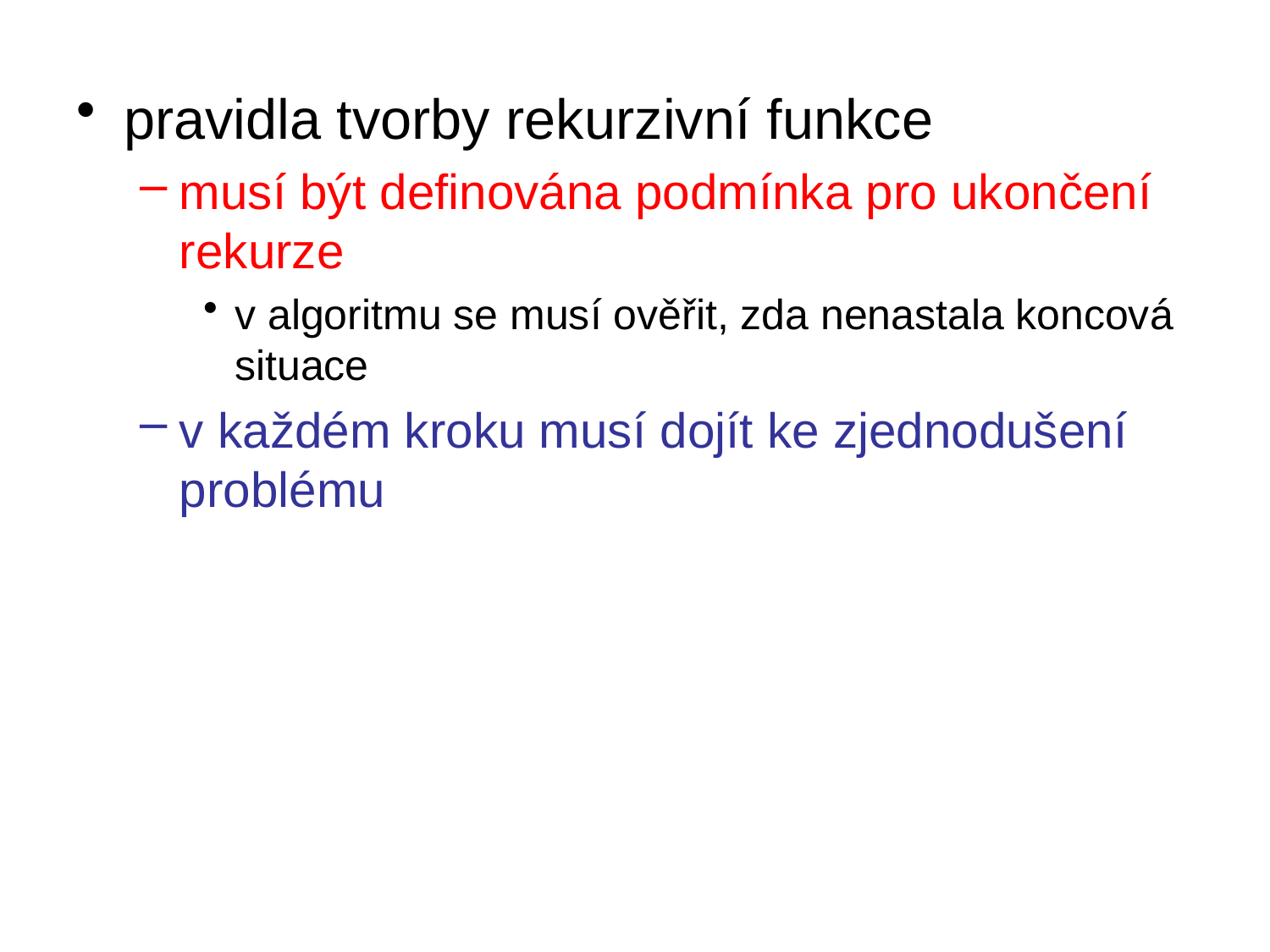

pravidla tvorby rekurzivní funkce
musí být definována podmínka pro ukončení rekurze
v algoritmu se musí ověřit, zda nenastala koncová situace
v každém kroku musí dojít ke zjednodušení problému